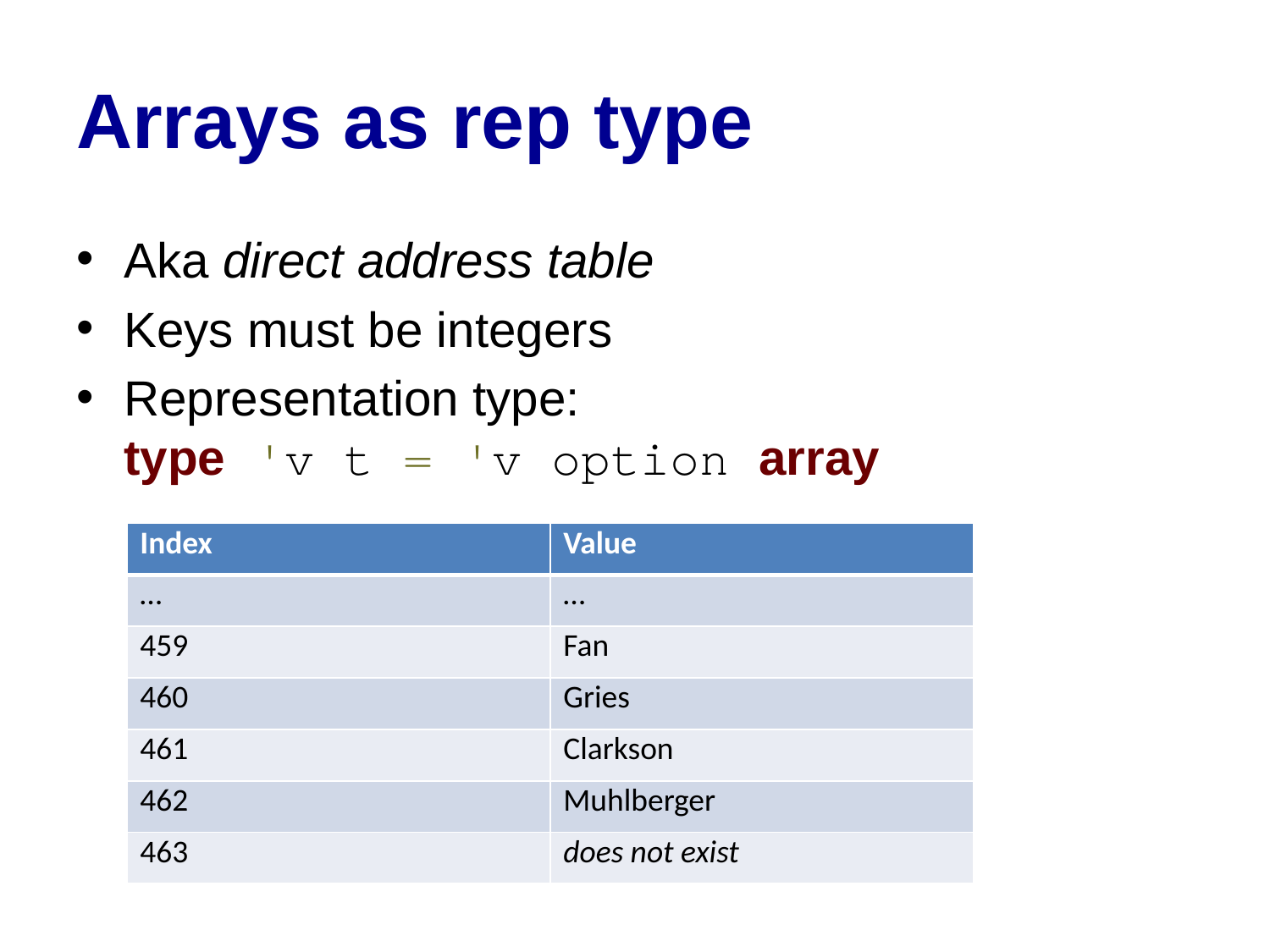

# Arrays as rep type
Aka direct address table
Keys must be integers
Representation type:
type 'v t = 'v option array

| Index | Value |
| --- | --- |
| … | … |
| 459 | Fan |
| 460 | Gries |
| 461 | Clarkson |
| 462 | Muhlberger |
| 463 | does not exist |